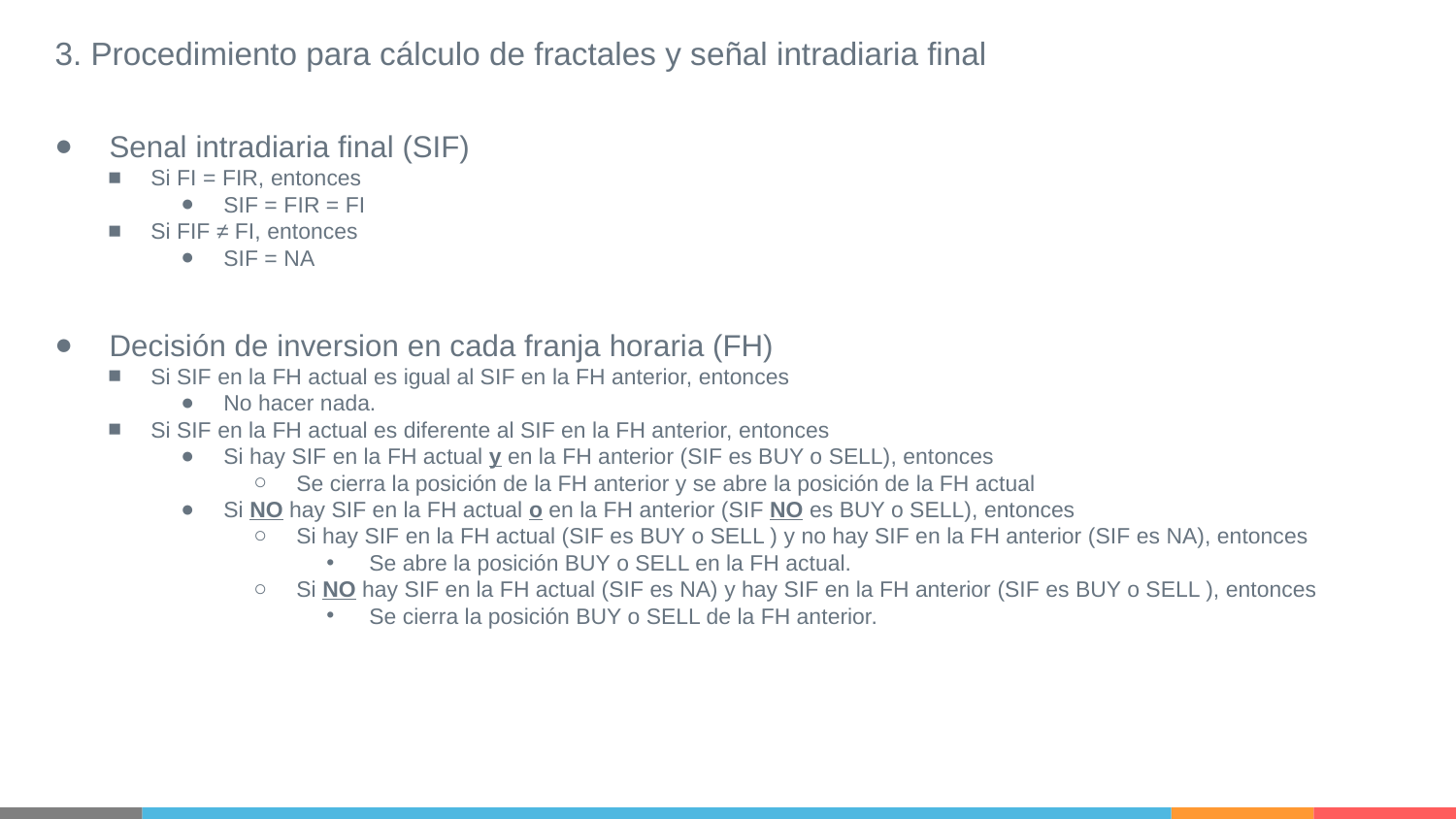

3. Procedimiento para cálculo de fractales y señal intradiaria final

Senal intradiaria final (SIF)
Si FI = FIR, entonces
SIF = FIR = FI
Si FIF ≠ FI, entonces
SIF = NA

Decisión de inversion en cada franja horaria (FH)
Si SIF en la FH actual es igual al SIF en la FH anterior, entonces
No hacer nada.
Si SIF en la FH actual es diferente al SIF en la FH anterior, entonces
Si hay SIF en la FH actual y en la FH anterior (SIF es BUY o SELL), entonces
Se cierra la posición de la FH anterior y se abre la posición de la FH actual
Si NO hay SIF en la FH actual o en la FH anterior (SIF NO es BUY o SELL), entonces
Si hay SIF en la FH actual (SIF es BUY o SELL ) y no hay SIF en la FH anterior (SIF es NA), entonces
Se abre la posición BUY o SELL en la FH actual.
Si NO hay SIF en la FH actual (SIF es NA) y hay SIF en la FH anterior (SIF es BUY o SELL ), entonces
Se cierra la posición BUY o SELL de la FH anterior.